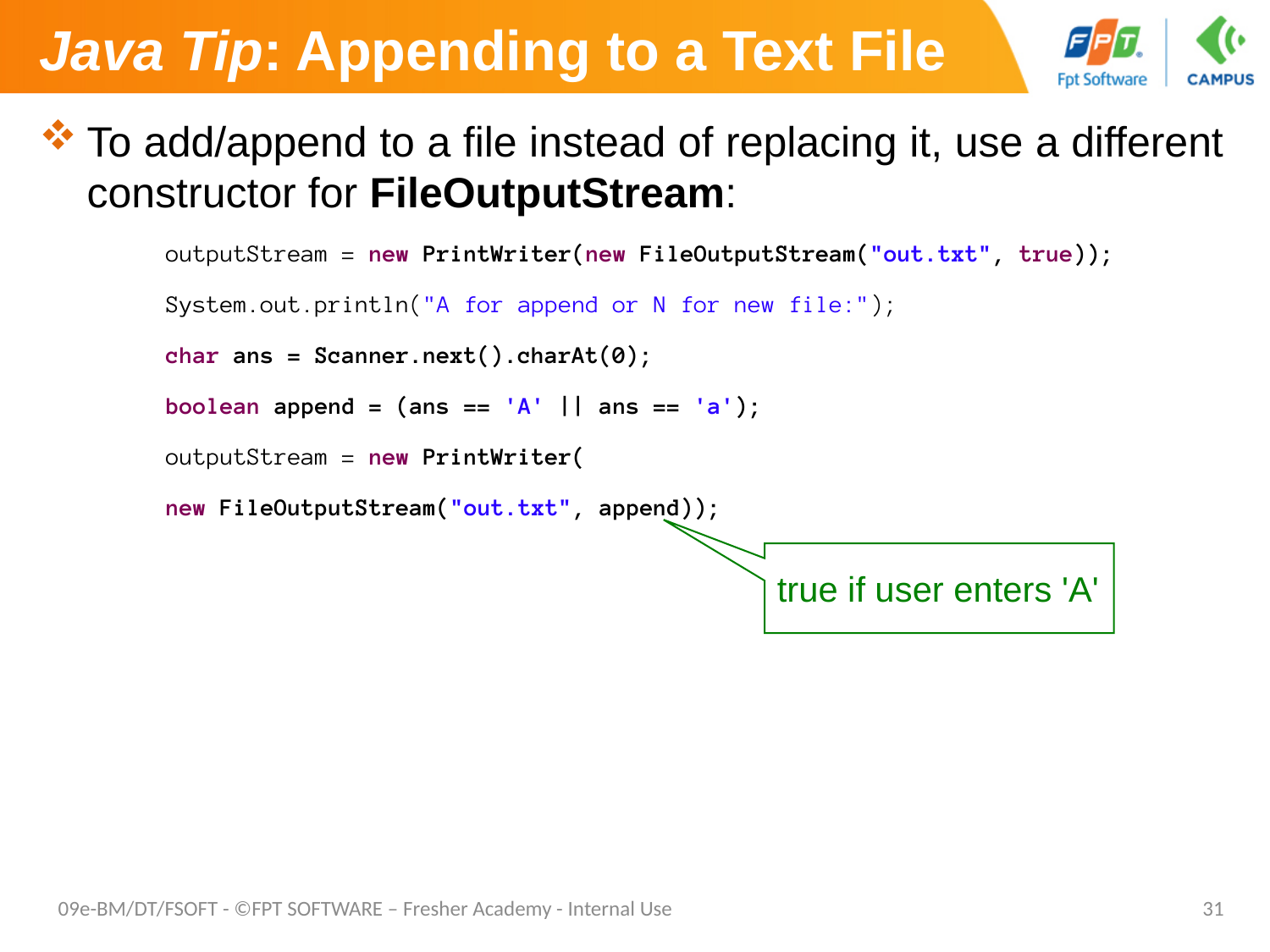

# Java Tip: Appending to a Text File
To add/append to a file instead of replacing it, use a different constructor for FileOutputStream:
outputStream = new PrintWriter(new FileOutputStream("out.txt", true));
System.out.println("A for append or N for new file:");
char ans = Scanner.next().charAt(0);
boolean append = (ans == 'A' || ans == 'a');
outputStream = new PrintWriter(
new FileOutputStream("out.txt", append));
true if user enters 'A'
09e-BM/DT/FSOFT - ©FPT SOFTWARE – Fresher Academy - Internal Use
31